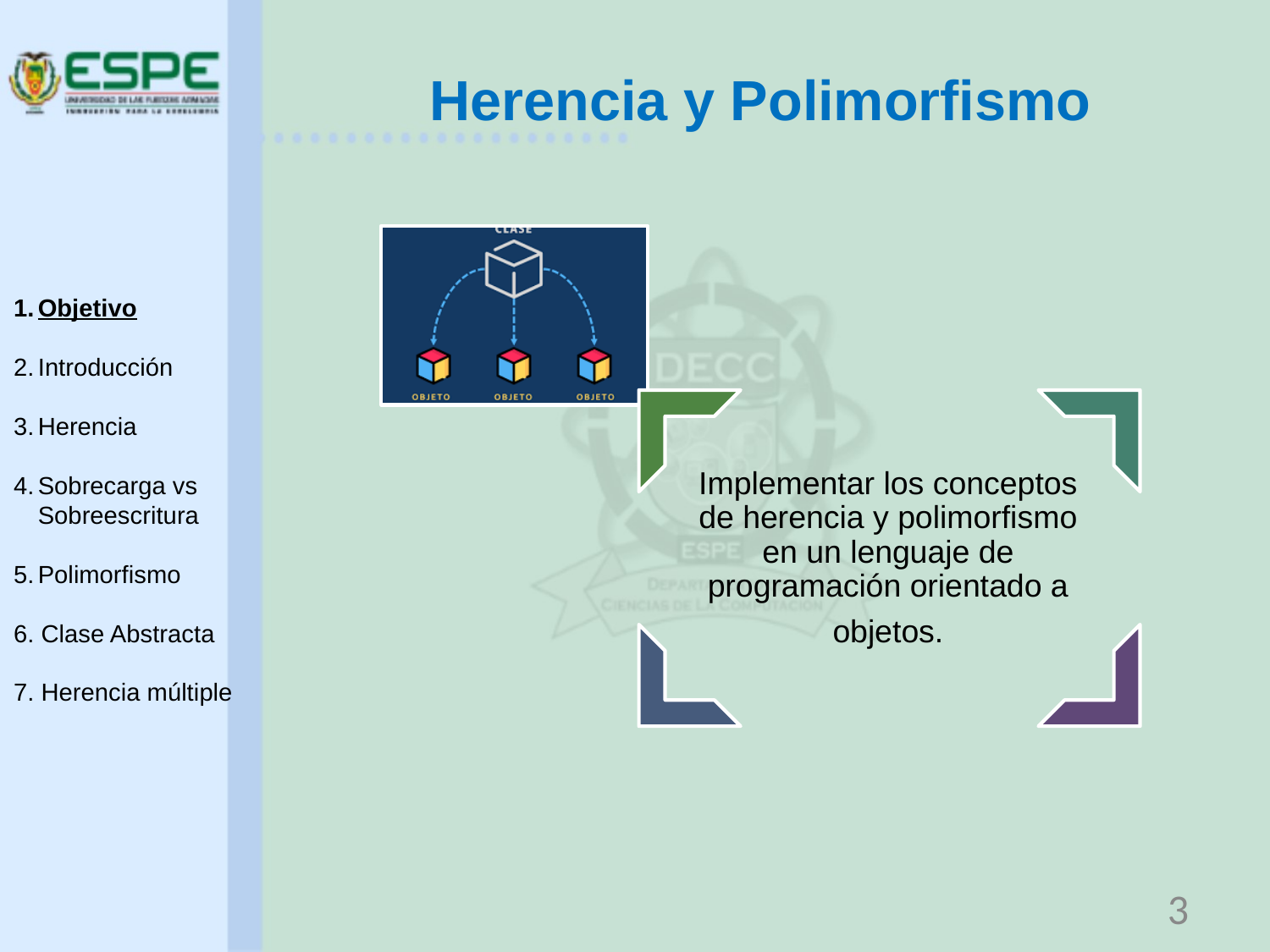

# Herencia y Polimorfismo
Implementar los conceptos de herencia y polimorfismo en un lenguaje de programación orientado a
objetos.
Objetivo

Introducción

Herencia

Sobrecarga vs Sobreescritura

Polimorfismo

6. Clase Abstracta

7. Herencia múltiple
3